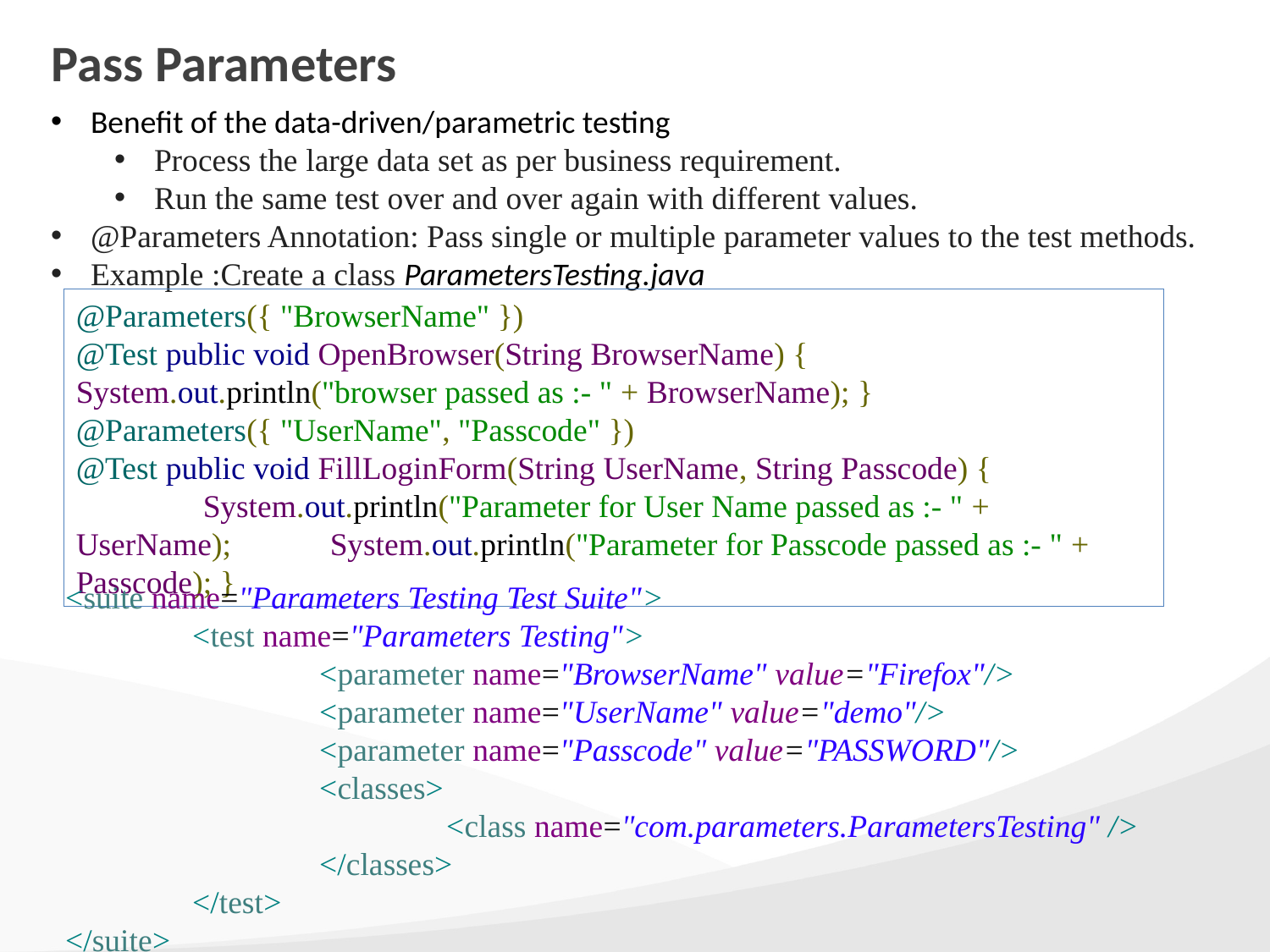

# Pass Parameters
Benefit of the data-driven/parametric testing
Process the large data set as per business requirement.
Run the same test over and over again with different values.
@Parameters Annotation: Pass single or multiple parameter values to the test methods.
Example :Create a class ParametersTesting.java
@Parameters({ "BrowserName" })
@Test public void OpenBrowser(String BrowserName) { 	System.out.println("browser passed as :- " + BrowserName); }
@Parameters({ "UserName", "Passcode" })
@Test public void FillLoginForm(String UserName, String Passcode) {
	System.out.println("Parameter for User Name passed as :- " + UserName); 	System.out.println("Parameter for Passcode passed as :- " + Passcode); }
<suite name="Parameters Testing Test Suite">
	<test name="Parameters Testing">
		<parameter name="BrowserName" value="Firefox"/>
		<parameter name="UserName" value="demo"/>
		<parameter name="Passcode" value="PASSWORD"/>
		<classes>
			<class name="com.parameters.ParametersTesting" />
		</classes>
	</test>
</suite>